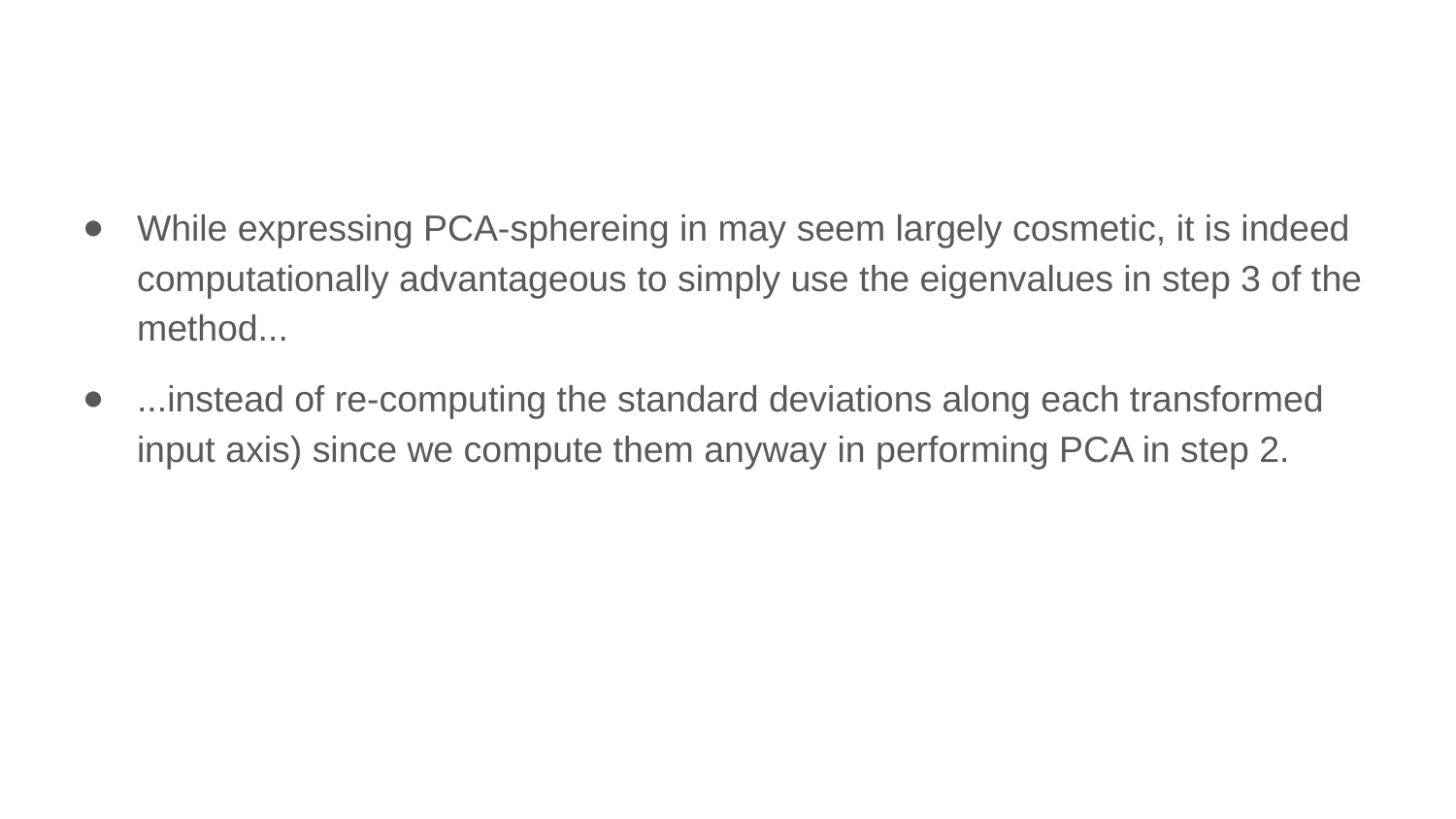

While expressing PCA-sphereing in may seem largely cosmetic, it is indeed computationally advantageous to simply use the eigenvalues in step 3 of the method...
...instead of re-computing the standard deviations along each transformed input axis) since we compute them anyway in performing PCA in step 2.